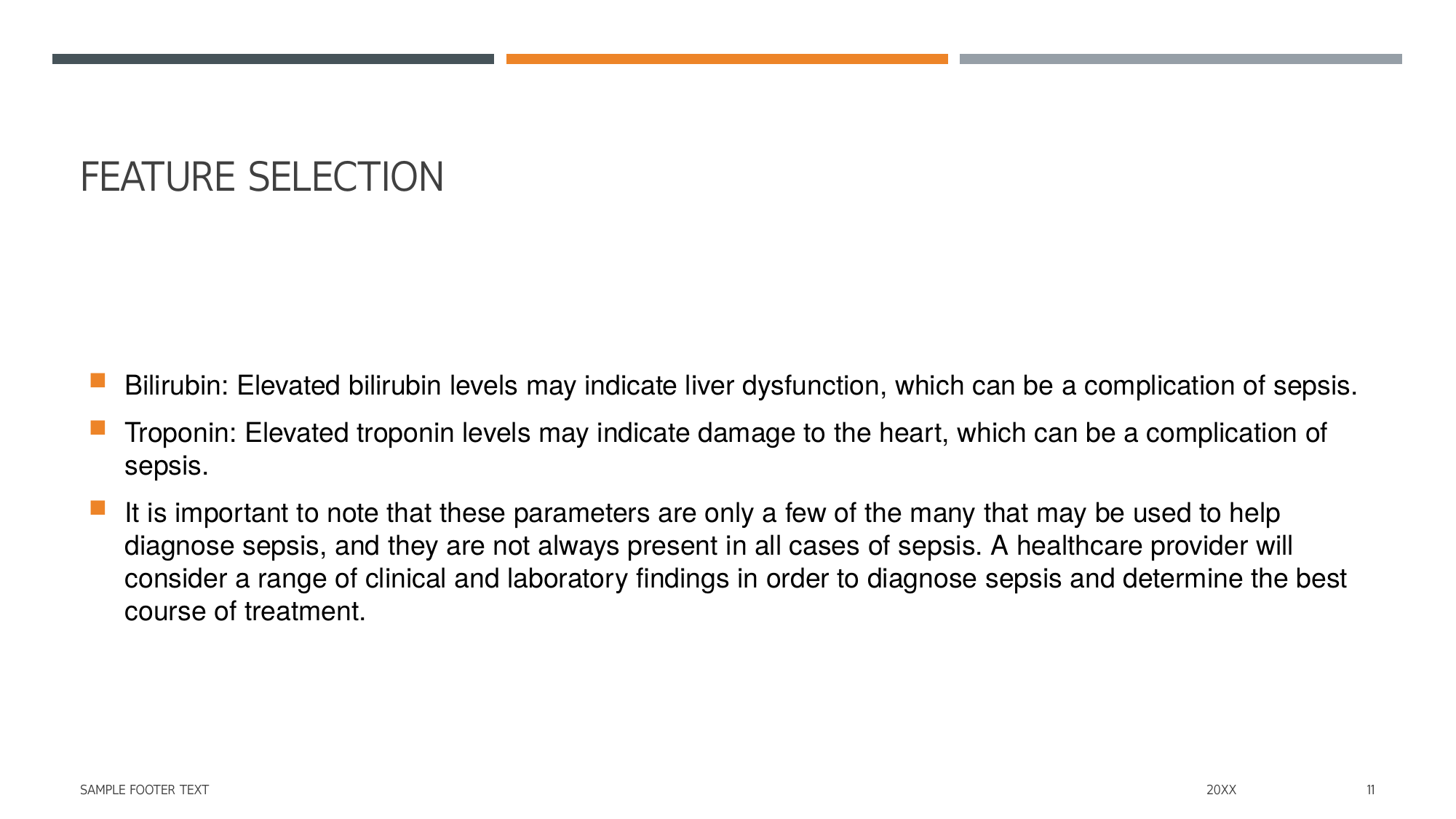

# Feature selection
Bilirubin: Elevated bilirubin levels may indicate liver dysfunction, which can be a complication of sepsis.
Troponin: Elevated troponin levels may indicate damage to the heart, which can be a complication of sepsis.
It is important to note that these parameters are only a few of the many that may be used to help diagnose sepsis, and they are not always present in all cases of sepsis. A healthcare provider will consider a range of clinical and laboratory findings in order to diagnose sepsis and determine the best course of treatment.
Sample Footer Text
20XX
11